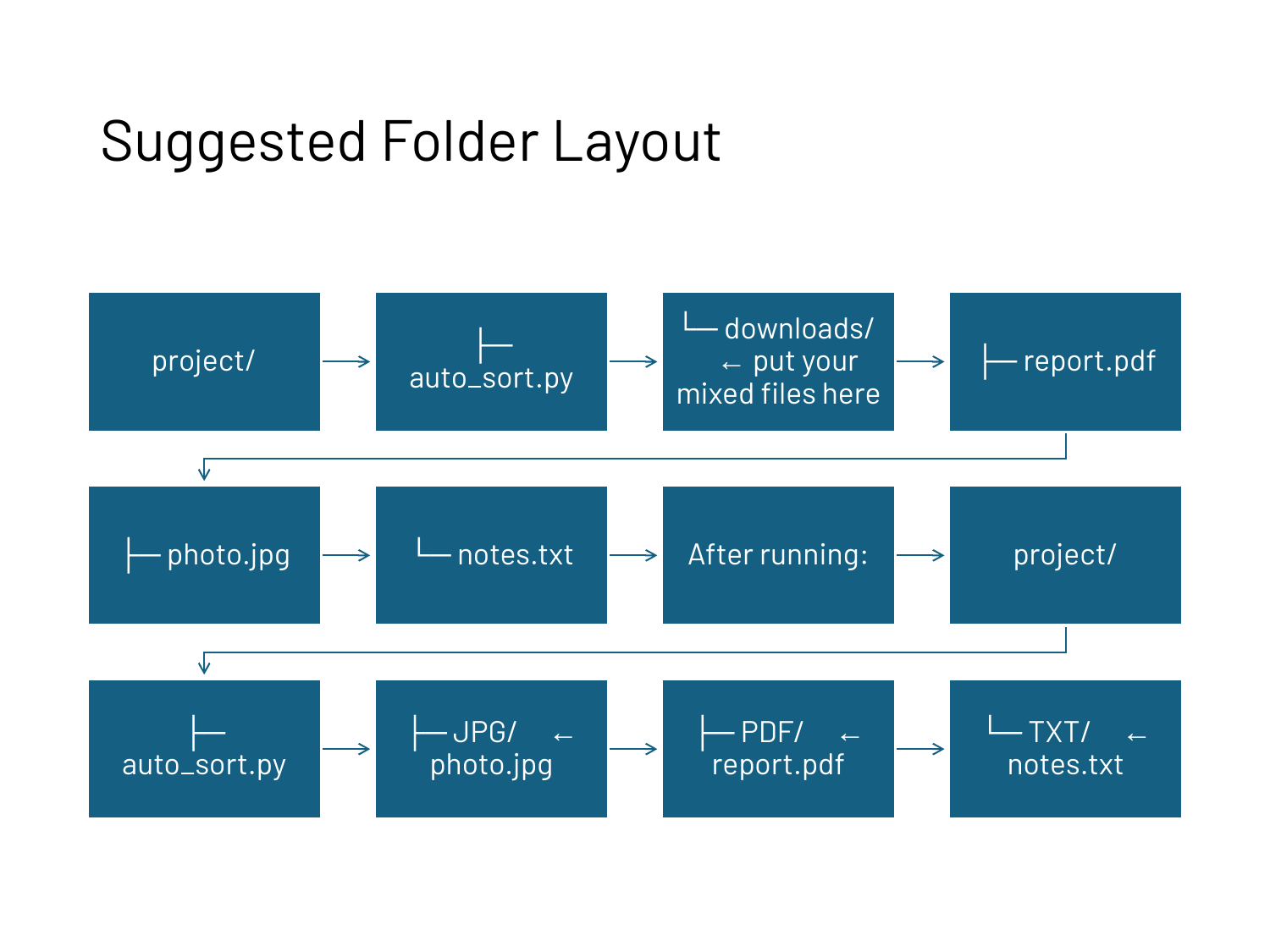

# Suggested Folder Layout

project/

├─ auto_sort.py

└─ downloads/     ← put your mixed files here

├─ report.pdf

├─ photo.jpg

└─ notes.txt

After running:

project/

├─ auto_sort.py

├─ JPG/     ← photo.jpg

├─ PDF/     ← report.pdf
└─ TXT/     ← notes.txt